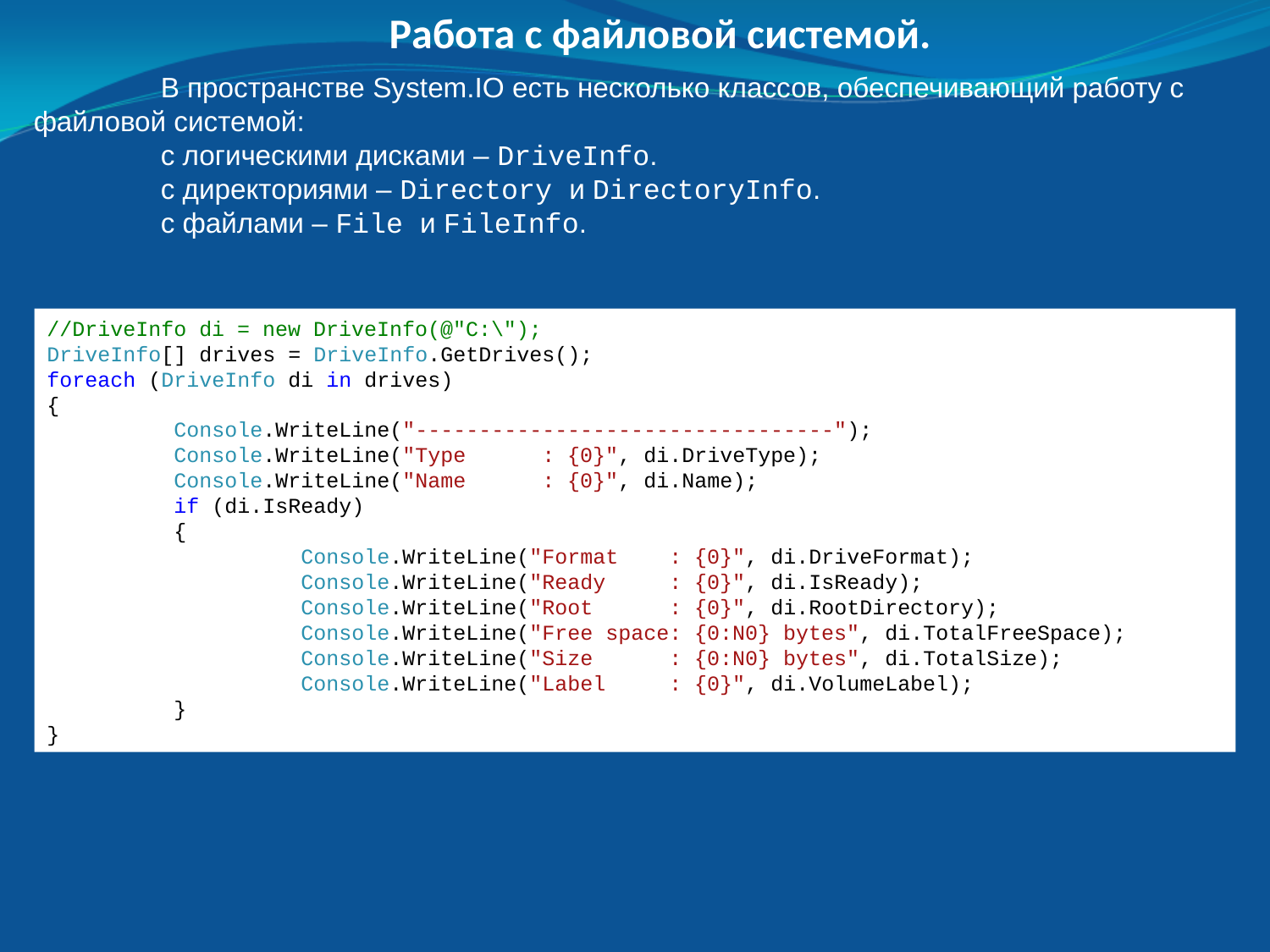

Работа с файловой системой.
	В пространстве System.IO есть несколько классов, обеспечивающий работу с файловой системой:
	с логическими дисками – DriveInfo.
	с директориями – Directory и DirectoryInfo.
	с файлами – File и FileInfo.
//DriveInfo di = new DriveInfo(@"C:\");
DriveInfo[] drives = DriveInfo.GetDrives();
foreach (DriveInfo di in drives)
{
	Console.WriteLine("---------------------------------");
	Console.WriteLine("Type      : {0}", di.DriveType);
	Console.WriteLine("Name      : {0}", di.Name);
	if (di.IsReady)
	{
		Console.WriteLine("Format    : {0}", di.DriveFormat);
		Console.WriteLine("Ready     : {0}", di.IsReady);
		Console.WriteLine("Root      : {0}", di.RootDirectory);
		Console.WriteLine("Free space: {0:N0} bytes", di.TotalFreeSpace);
		Console.WriteLine("Size      : {0:N0} bytes", di.TotalSize);
		Console.WriteLine("Label     : {0}", di.VolumeLabel);
	}
}